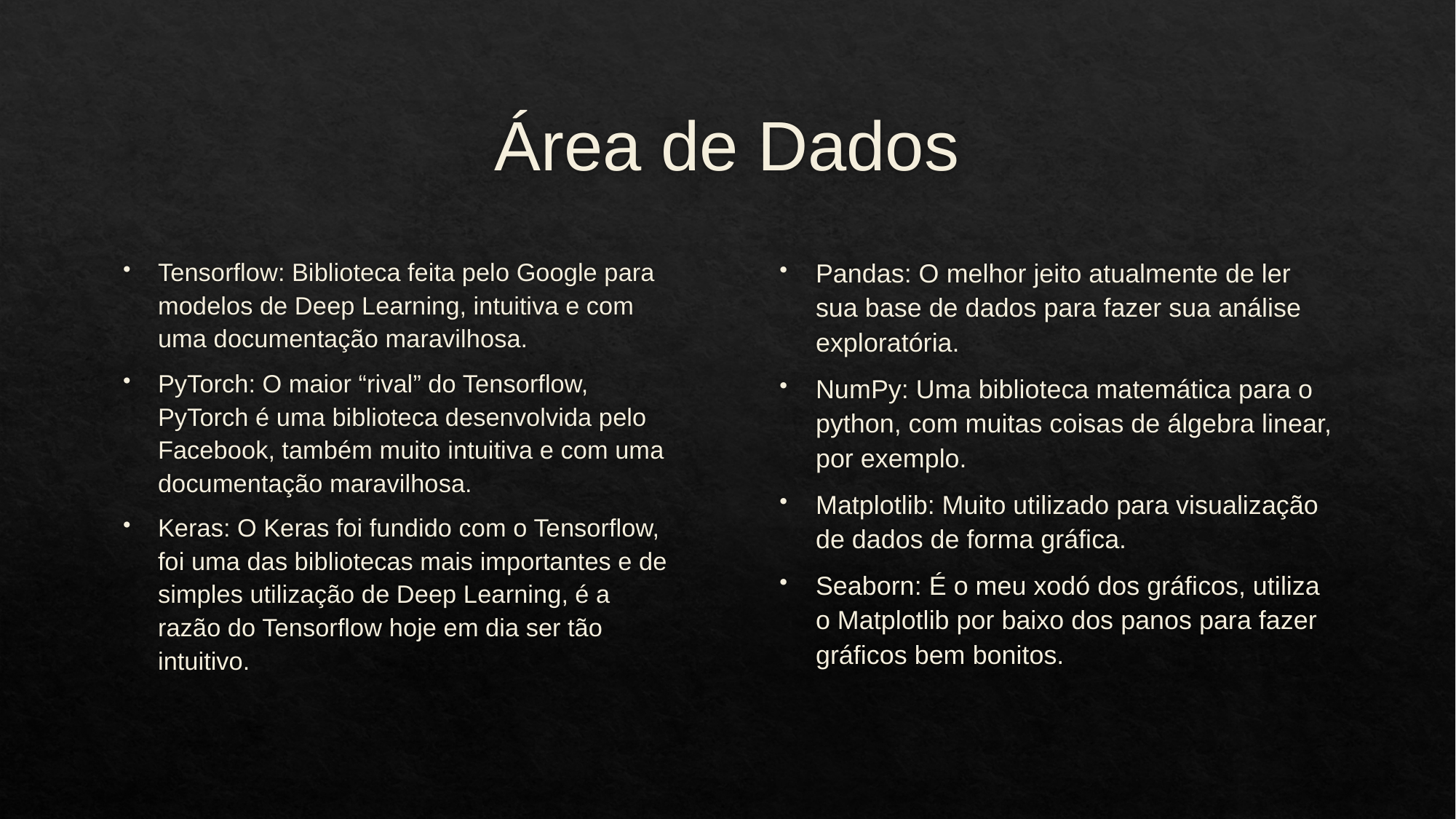

# Área de Dados
Tensorflow: Biblioteca feita pelo Google para modelos de Deep Learning, intuitiva e com uma documentação maravilhosa.
PyTorch: O maior “rival” do Tensorflow, PyTorch é uma biblioteca desenvolvida pelo Facebook, também muito intuitiva e com uma documentação maravilhosa.
Keras: O Keras foi fundido com o Tensorflow, foi uma das bibliotecas mais importantes e de simples utilização de Deep Learning, é a razão do Tensorflow hoje em dia ser tão intuitivo.
Pandas: O melhor jeito atualmente de ler sua base de dados para fazer sua análise exploratória.
NumPy: Uma biblioteca matemática para o python, com muitas coisas de álgebra linear, por exemplo.
Matplotlib: Muito utilizado para visualização de dados de forma gráfica.
Seaborn: É o meu xodó dos gráficos, utiliza o Matplotlib por baixo dos panos para fazer gráficos bem bonitos.